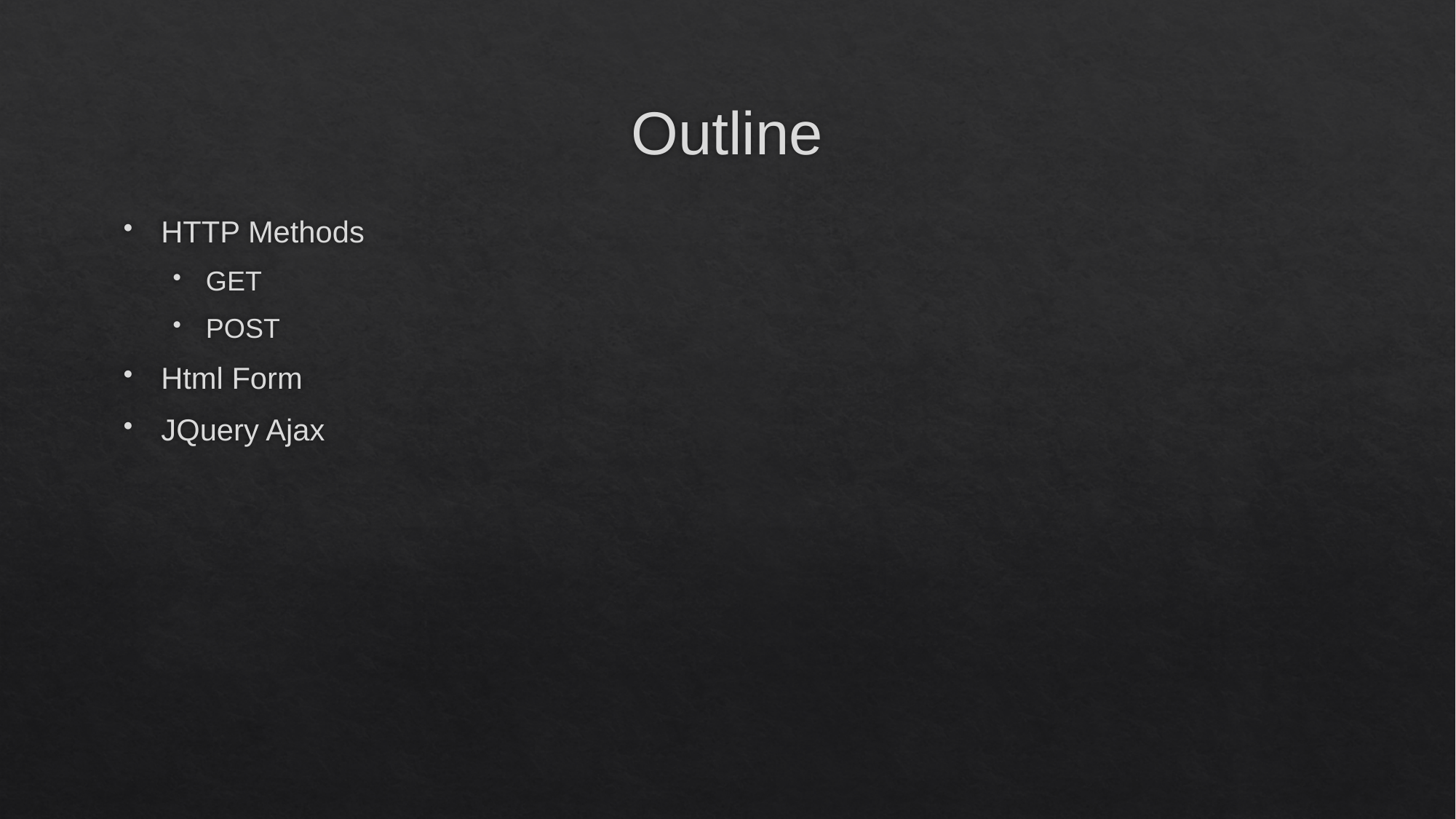

# Outline
HTTP Methods
GET
POST
Html Form
JQuery Ajax